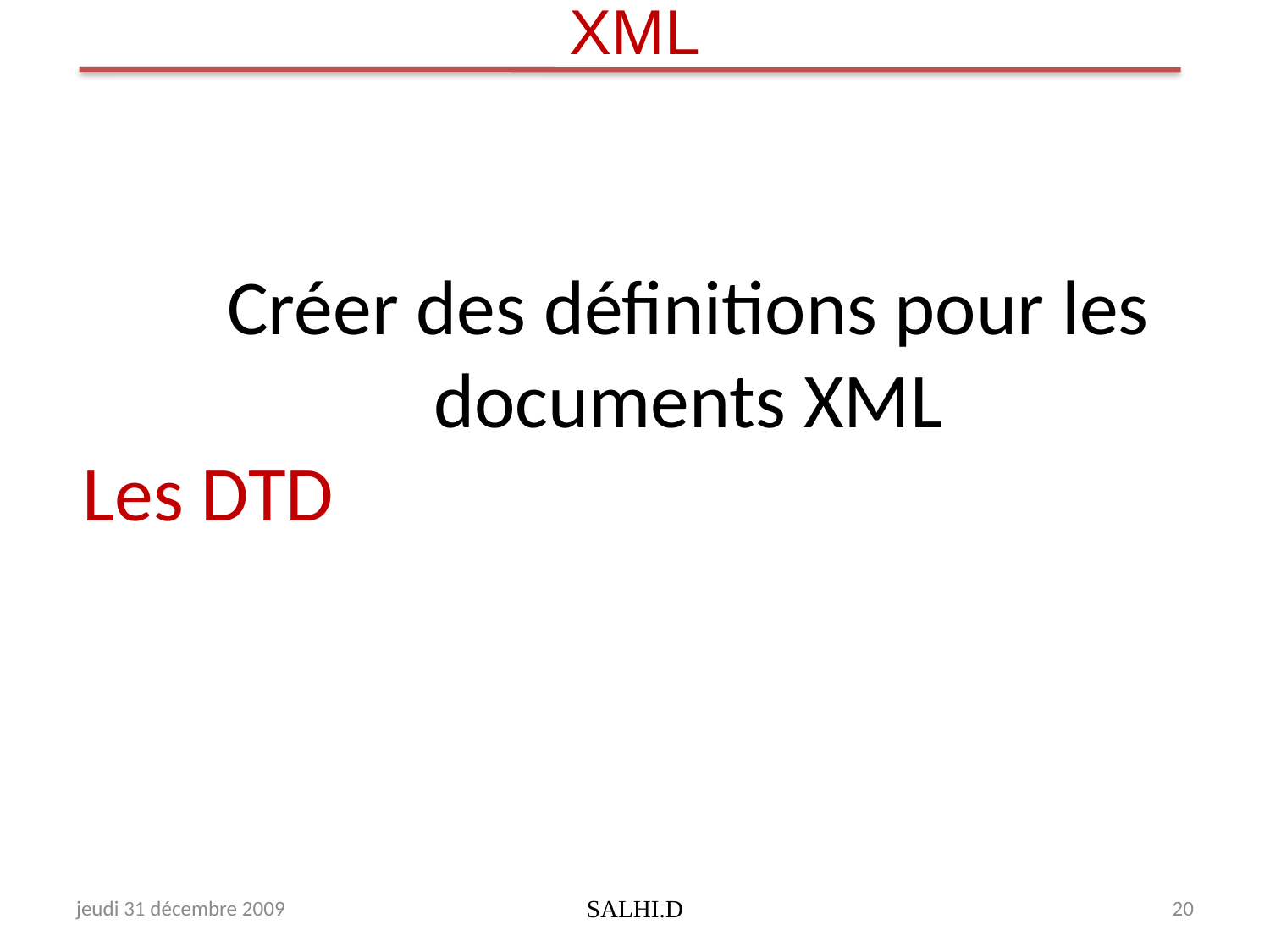

# XML
Créer des définitions pour les documents XML
Les DTD
jeudi 31 décembre 2009
SALHI.D
20